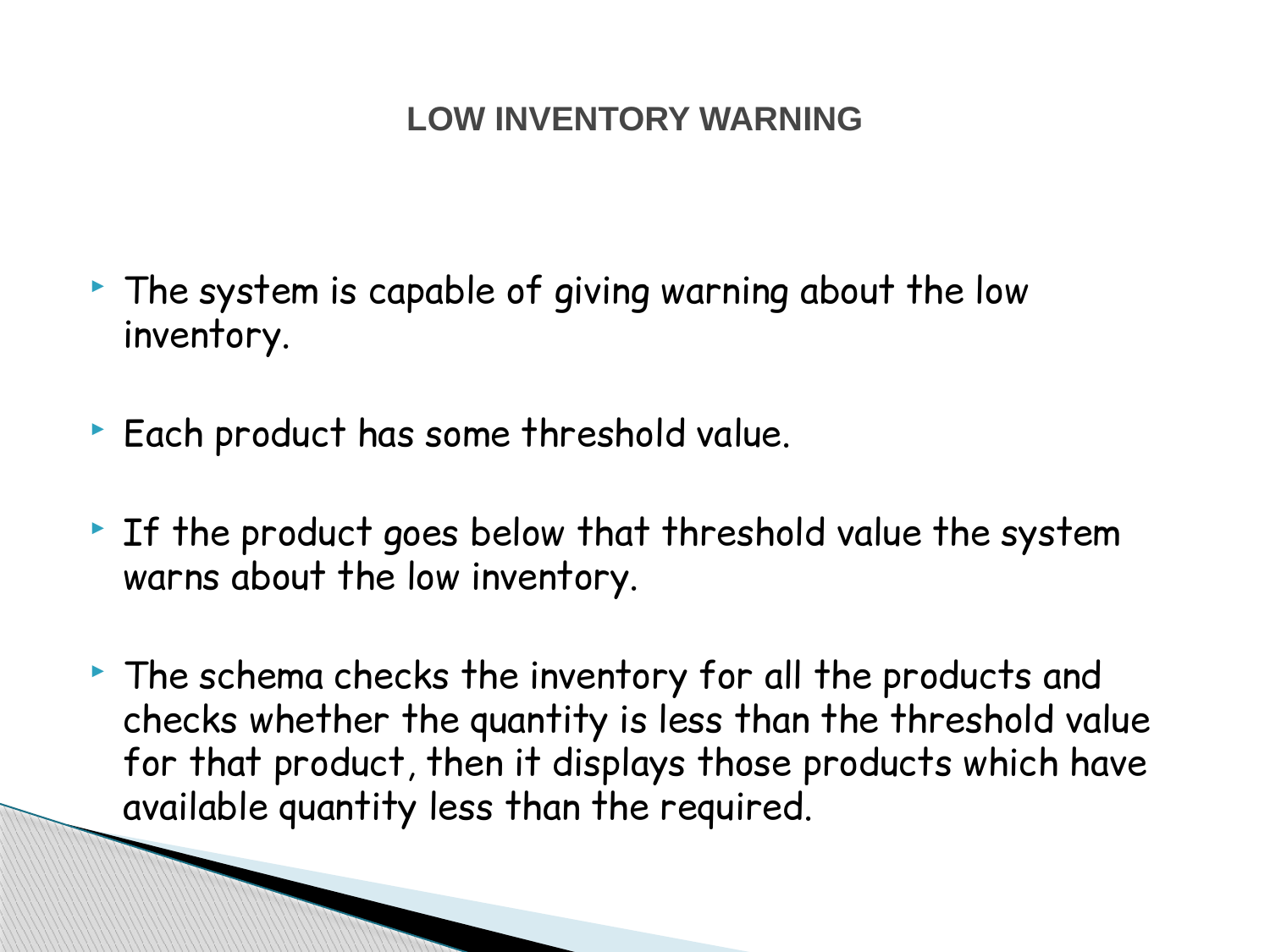

# LOW INVENTORY WARNING

The system is capable of giving warning about the low inventory.

Each product has some threshold value.

If the product goes below that threshold value the system warns about the low inventory.

The schema checks the inventory for all the products and checks whether the quantity is less than the threshold value for that product, then it displays those products which have available quantity less than the required.